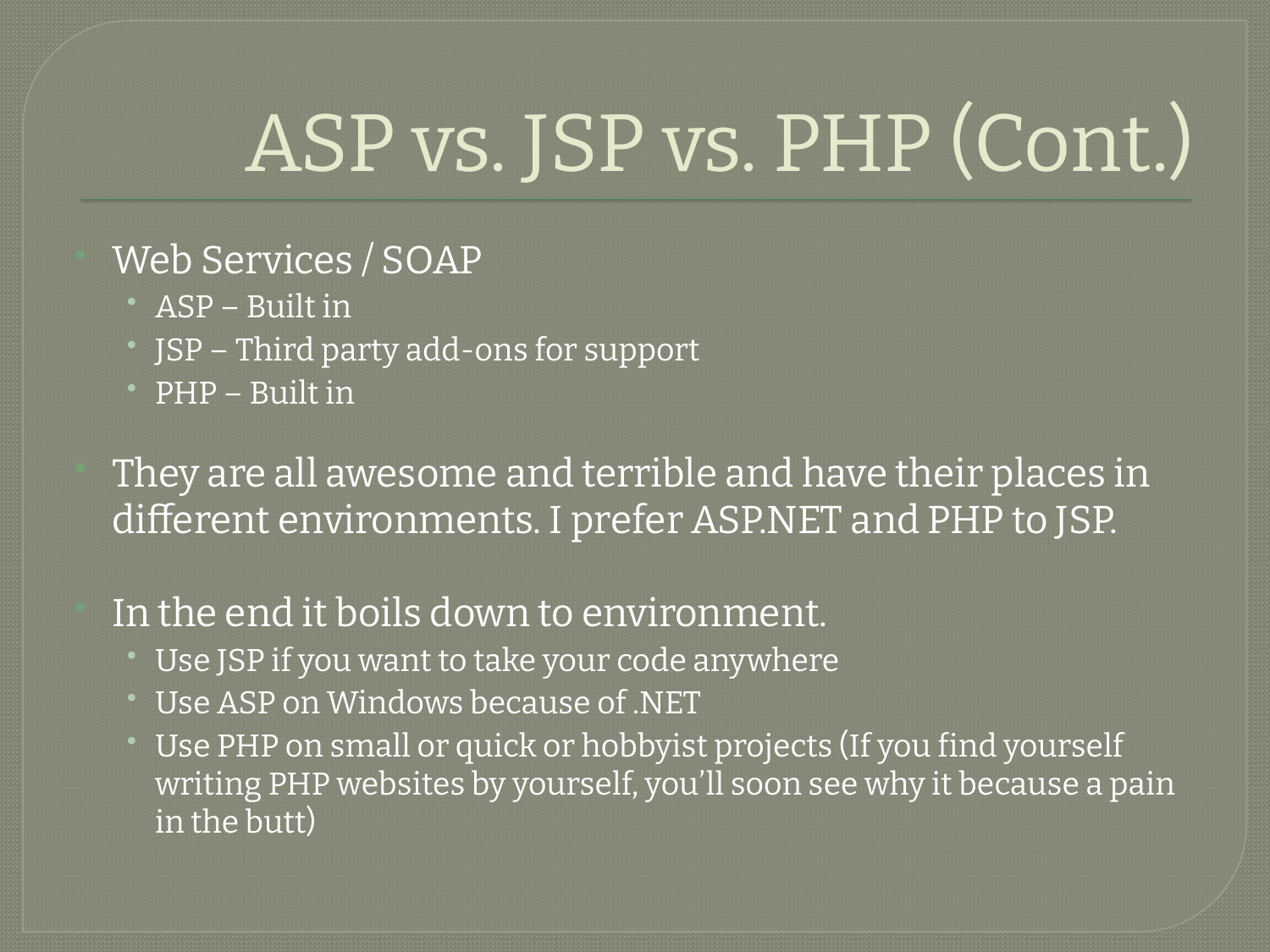

# ASP vs. JSP vs. PHP (Cont.)
Web Services / SOAP
ASP – Built in
JSP – Third party add-ons for support
PHP – Built in
They are all awesome and terrible and have their places in different environments. I prefer ASP.NET and PHP to JSP.

In the end it boils down to environment.
Use JSP if you want to take your code anywhere
Use ASP on Windows because of .NET
Use PHP on small or quick or hobbyist projects (If you find yourself writing PHP websites by yourself, you’ll soon see why it because a pain in the butt)